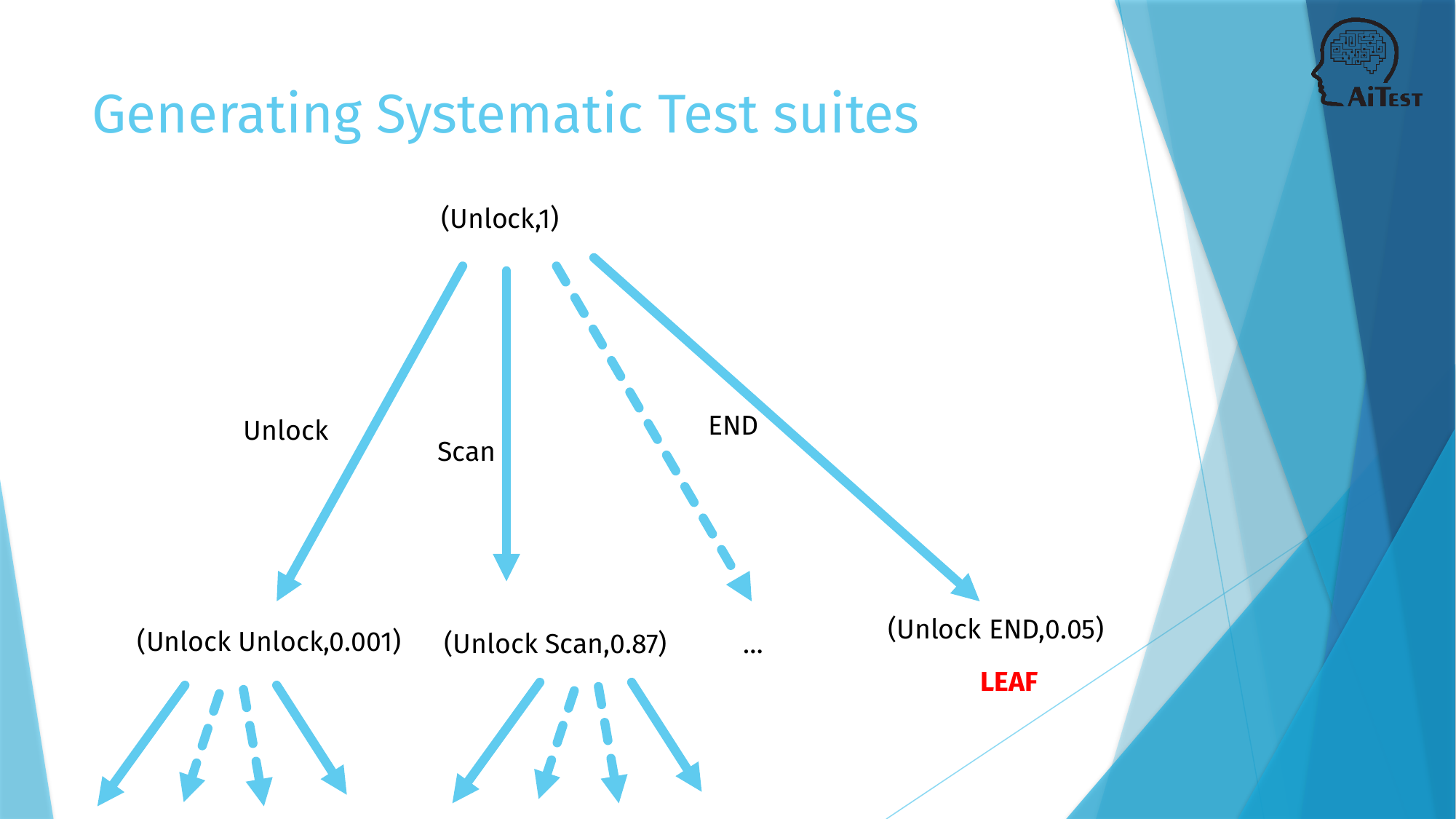

# Generating Systematic Test suites
    (Unlock,1)
END
Unlock
Scan
    (Unlock END,0.05)
    (Unlock Unlock,0.001)
    (Unlock Scan,0.87)
…
LEAF